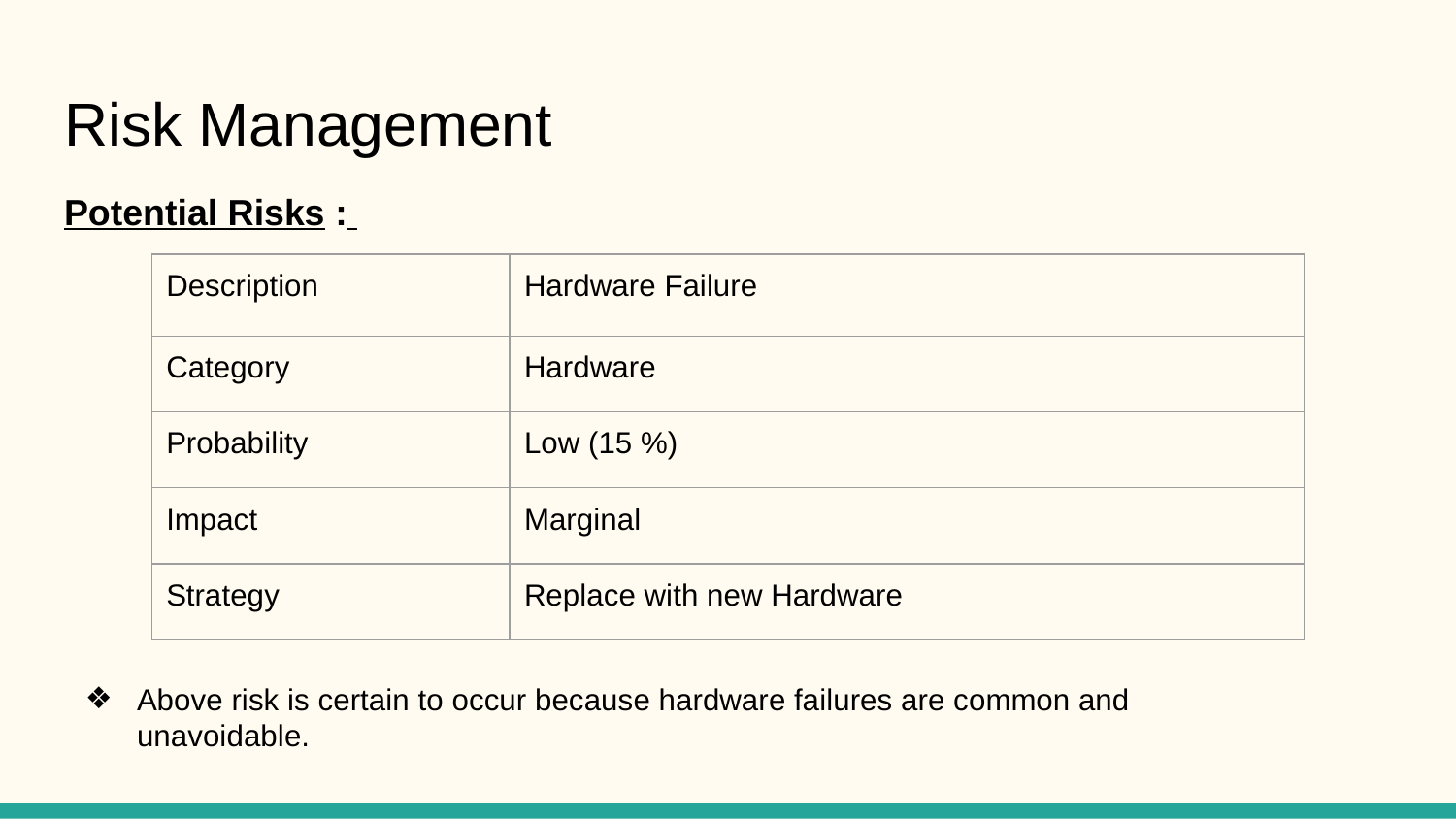

# Risk Management
Potential Risks :

| Description | Hardware Failure |
| --- | --- |
| Category | Hardware |
| Probability | Low (15 %) |
| Impact | Marginal |
| Strategy | Replace with new Hardware |
Above risk is certain to occur because hardware failures are common and unavoidable.